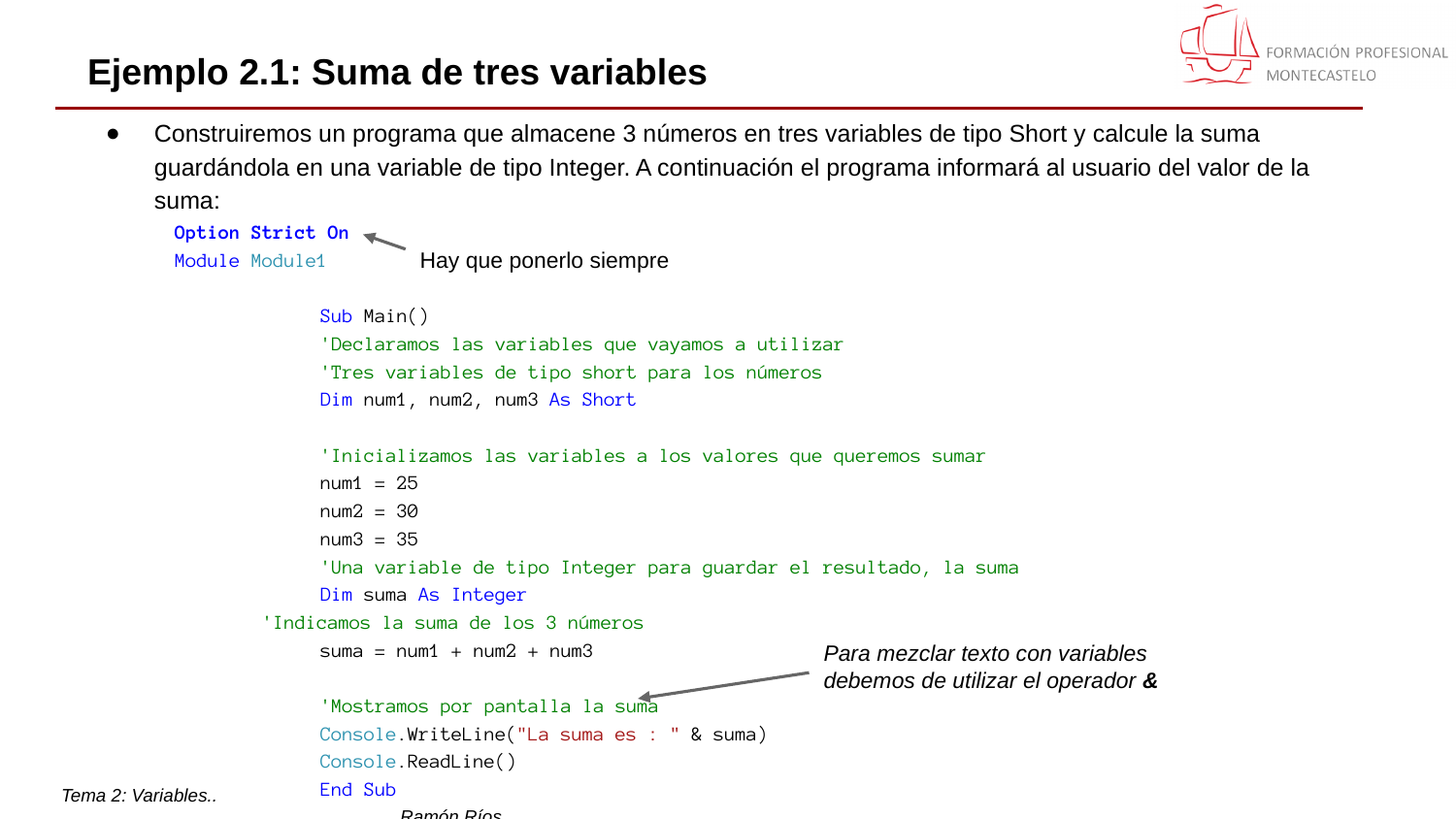

# Ejemplo 2.1: Suma de tres variables
Construiremos un programa que almacene 3 números en tres variables de tipo Short y calcule la suma guardándola en una variable de tipo Integer. A continuación el programa informará al usuario del valor de la suma:

Option Strict On
Module Module1

	Sub Main()
    	'Declaramos las variables que vayamos a utilizar
    	'Tres variables de tipo short para los números
    	Dim num1, num2, num3 As Short

    	'Inicializamos las variables a los valores que queremos sumar
    	num1 = 25
    	num2 = 30
    	num3 = 35
    	'Una variable de tipo Integer para guardar el resultado, la suma
    	Dim suma As Integer
        'Indicamos la suma de los 3 números
    	suma = num1 + num2 + num3

    	'Mostramos por pantalla la suma
    	Console.WriteLine("La suma es : " & suma)
    	Console.ReadLine()
	End Sub

Hay que ponerlo siempre
Para mezclar texto con variables debemos de utilizar el operador &